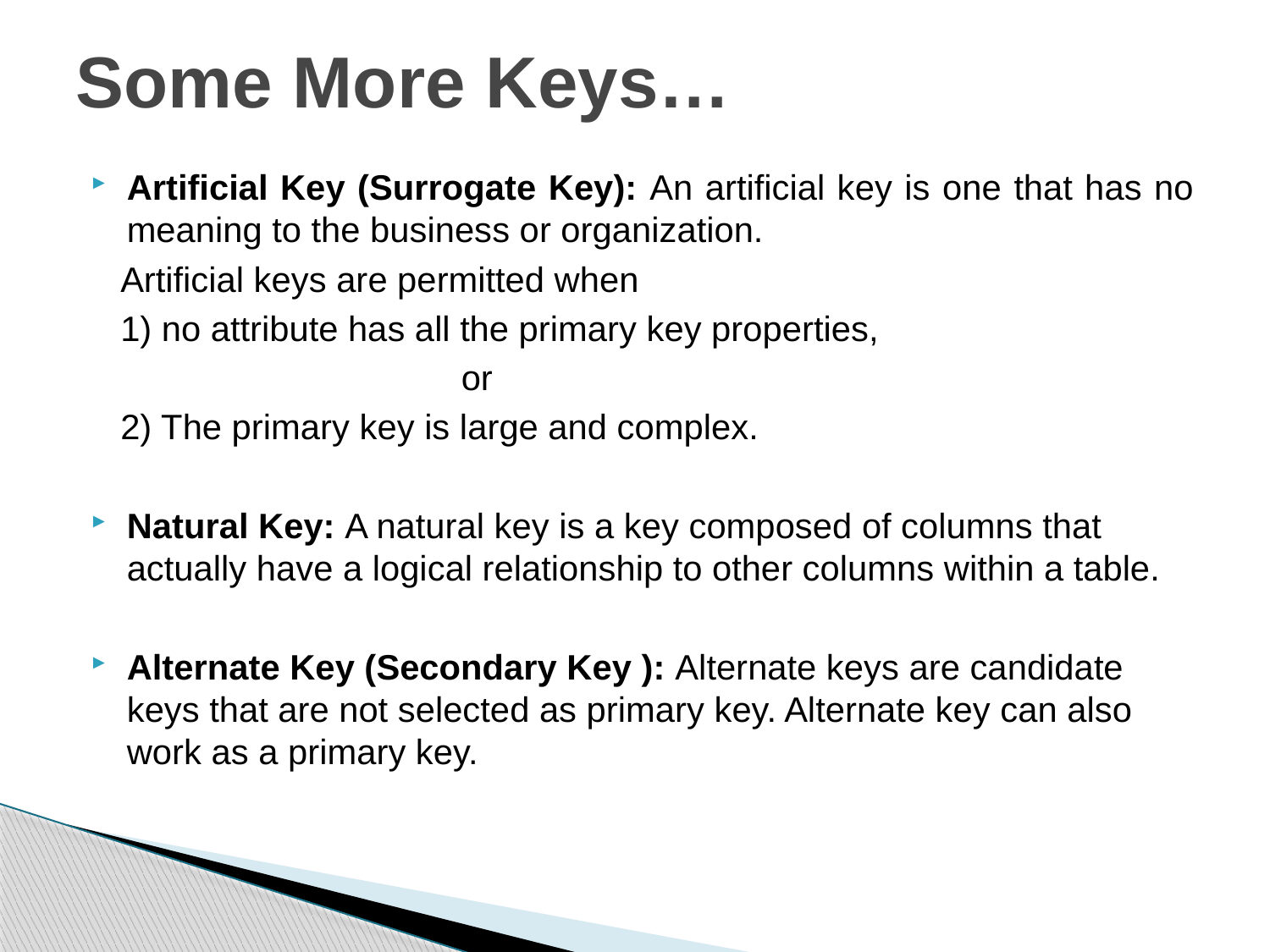

# Some More Keys…
Artificial Key (Surrogate Key): An artificial key is one that has no meaning to the business or organization.
   Artificial keys are permitted when
   1) no attribute has all the primary key properties,
                                      or
   2) The primary key is large and complex.

Natural Key: A natural key is a key composed of columns that actually have a logical relationship to other columns within a table.

Alternate Key (Secondary Key ): Alternate keys are candidate keys that are not selected as primary key. Alternate key can also work as a primary key.